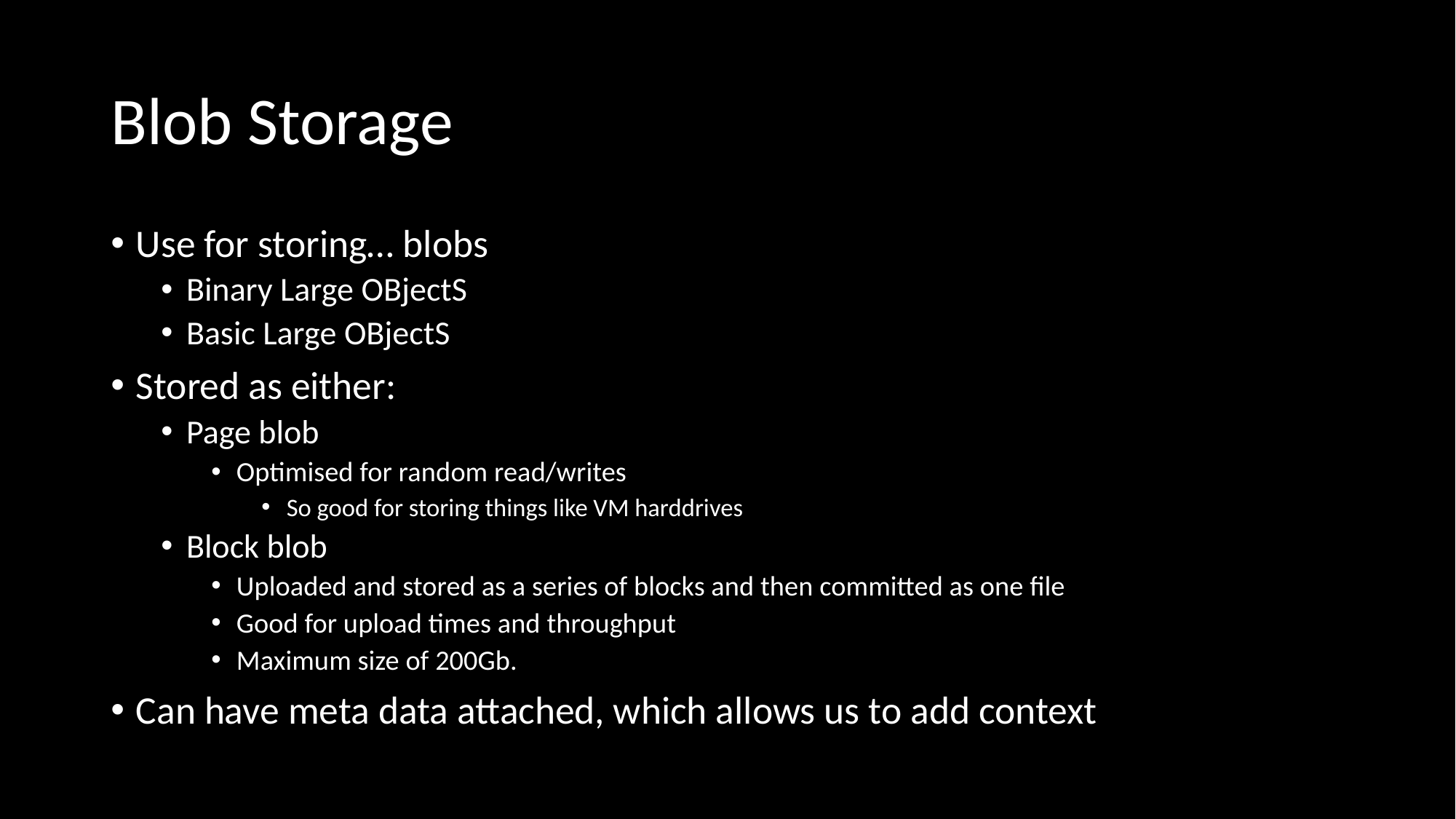

# Blob Storage
Use for storing… blobs
Binary Large OBjectS
Basic Large OBjectS
Stored as either:
Page blob
Optimised for random read/writes
So good for storing things like VM harddrives
Block blob
Uploaded and stored as a series of blocks and then committed as one file
Good for upload times and throughput
Maximum size of 200Gb.
Can have meta data attached, which allows us to add context